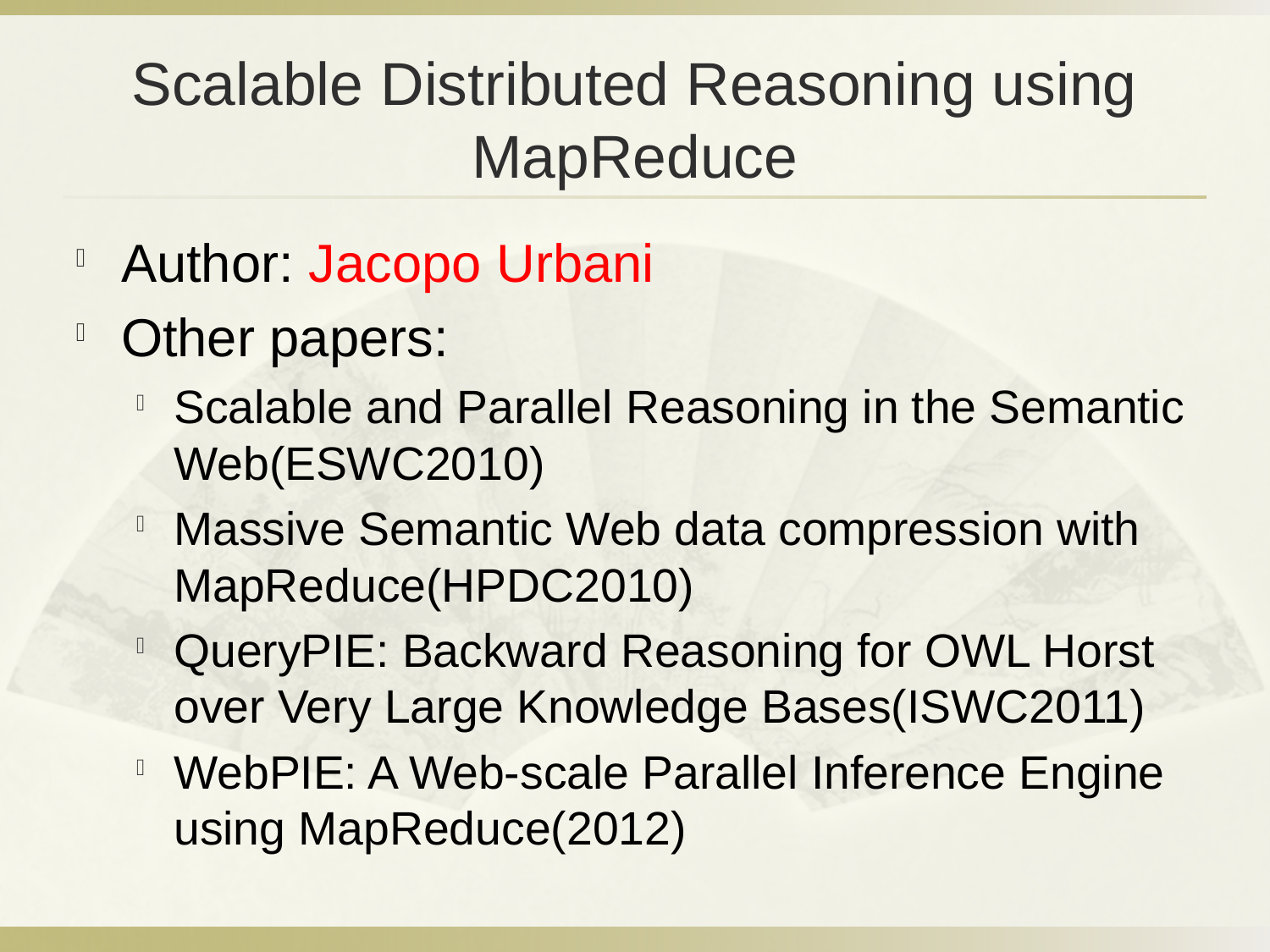

# Scalable Distributed Reasoning using MapReduce
Author: Jacopo Urbani
Other papers:
Scalable and Parallel Reasoning in the Semantic Web(ESWC2010)
Massive Semantic Web data compression with MapReduce(HPDC2010)
QueryPIE: Backward Reasoning for OWL Horst over Very Large Knowledge Bases(ISWC2011)
WebPIE: A Web-scale Parallel Inference Engine using MapReduce(2012)